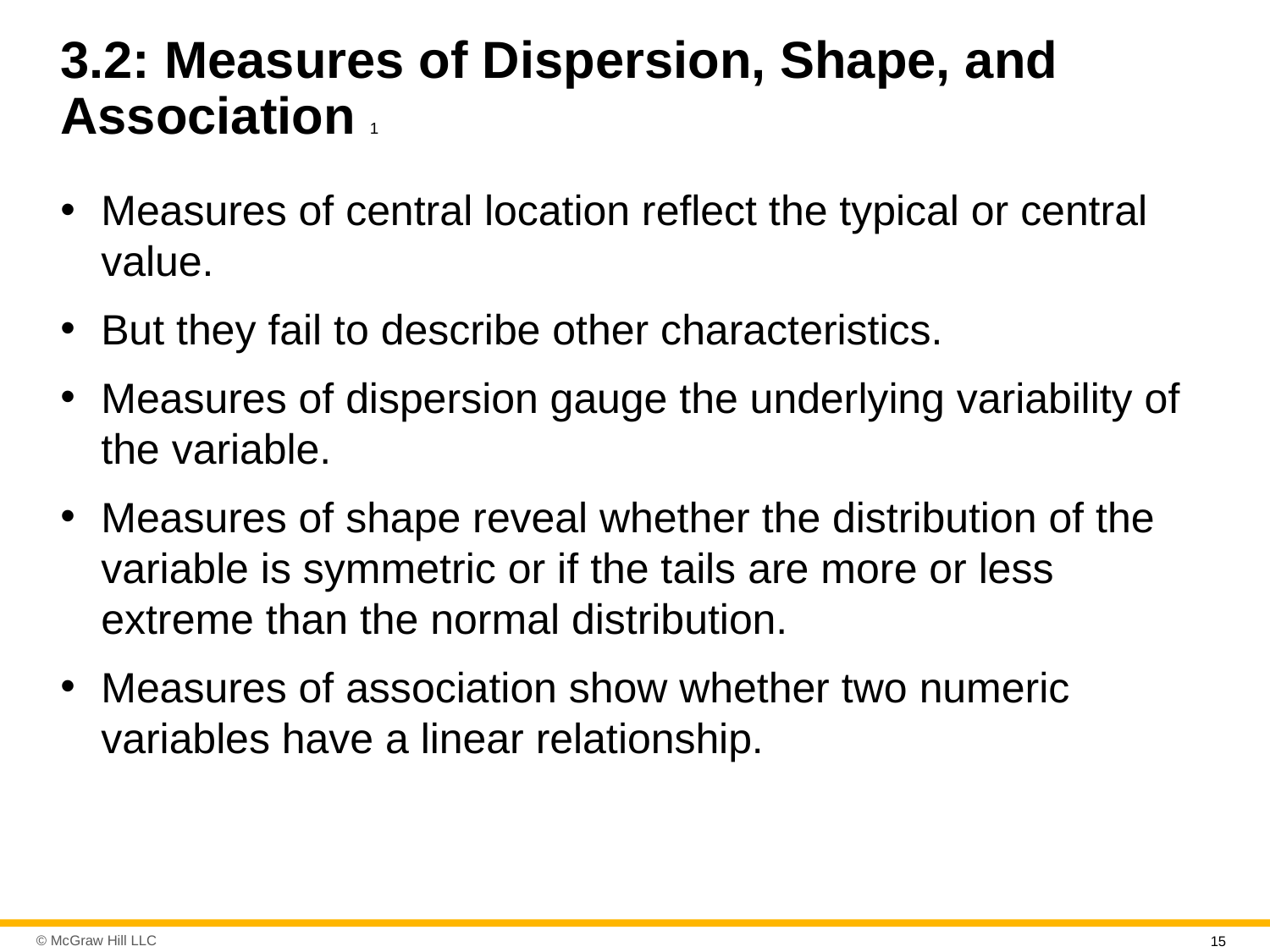

# 3.2: Measures of Dispersion, Shape, and Association 1
Measures of central location reflect the typical or central value.
But they fail to describe other characteristics.
Measures of dispersion gauge the underlying variability of the variable.
Measures of shape reveal whether the distribution of the variable is symmetric or if the tails are more or less extreme than the normal distribution.
Measures of association show whether two numeric variables have a linear relationship.
15